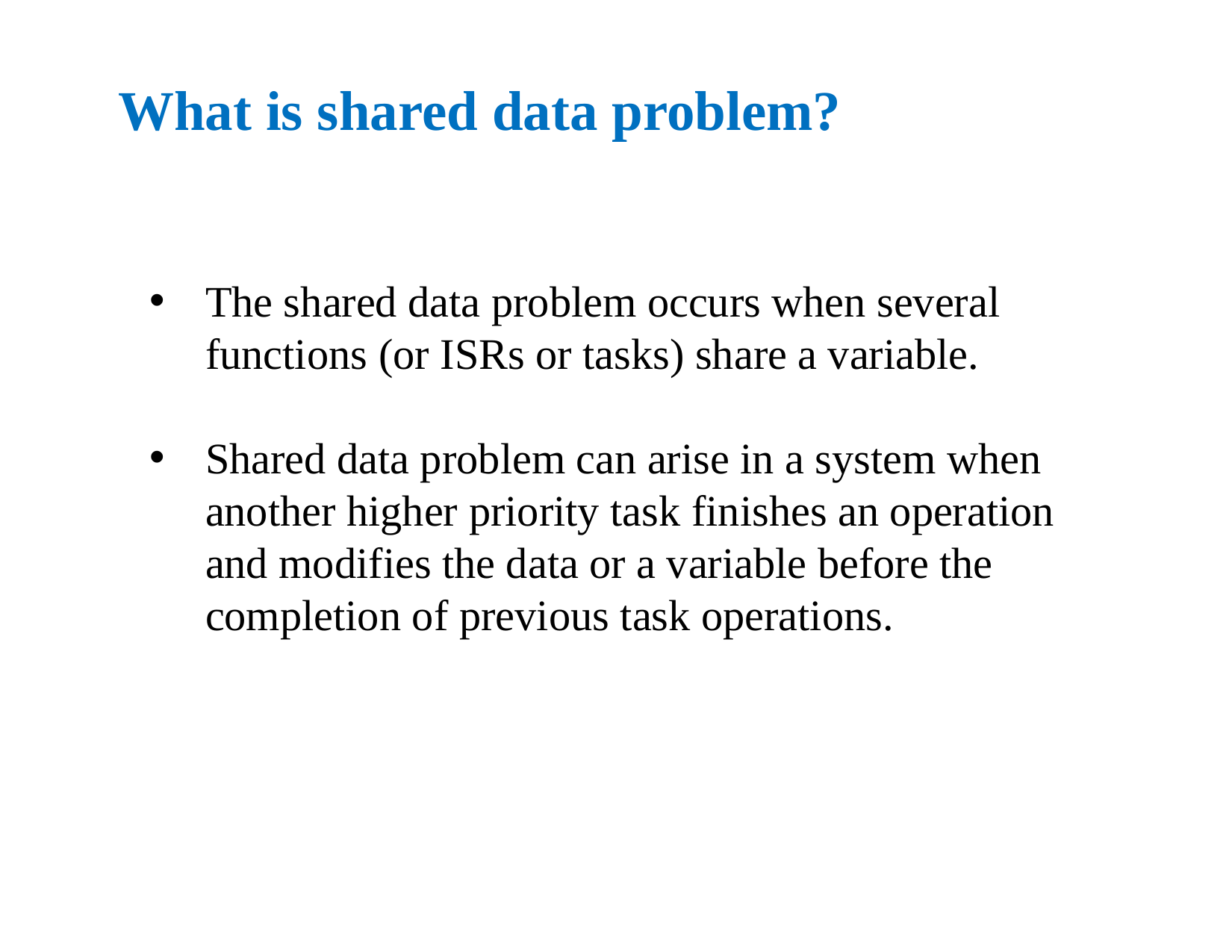

# What is shared data problem?

The shared data problem occurs when several functions (or ISRs or tasks) share a variable.

Shared data problem can arise in a system when another higher priority task finishes an operation and modifies the data or a variable before the completion of previous task operations.